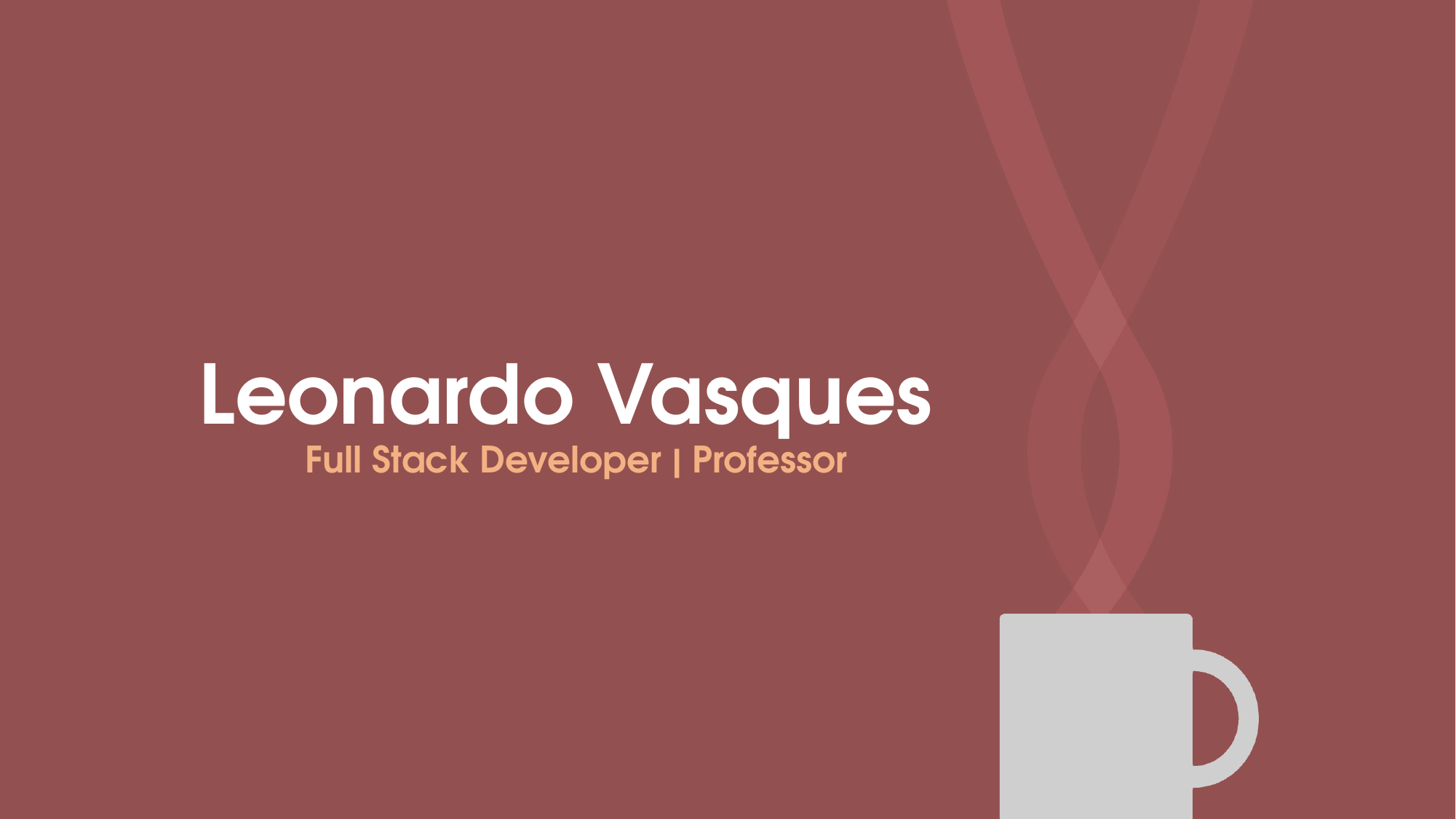

Leonardo Vasques
Full Stack Developer | Professor